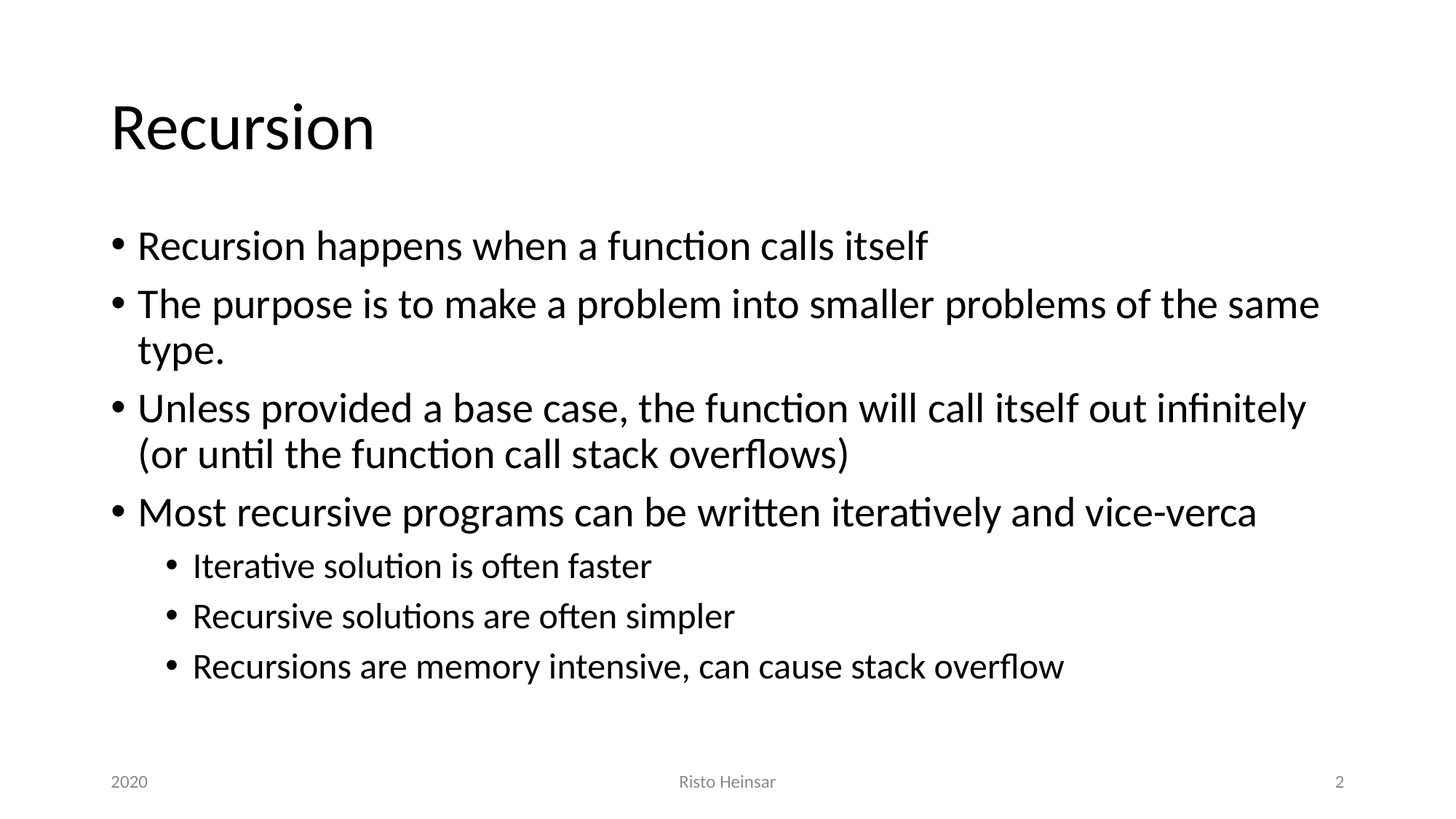

# Recursion
Recursion happens when a function calls itself
The purpose is to make a problem into smaller problems of the same type.
Unless provided a base case, the function will call itself out infinitely (or until the function call stack overflows)
Most recursive programs can be written iteratively and vice-verca
Iterative solution is often faster
Recursive solutions are often simpler
Recursions are memory intensive, can cause stack overflow
2020
Risto Heinsar
2